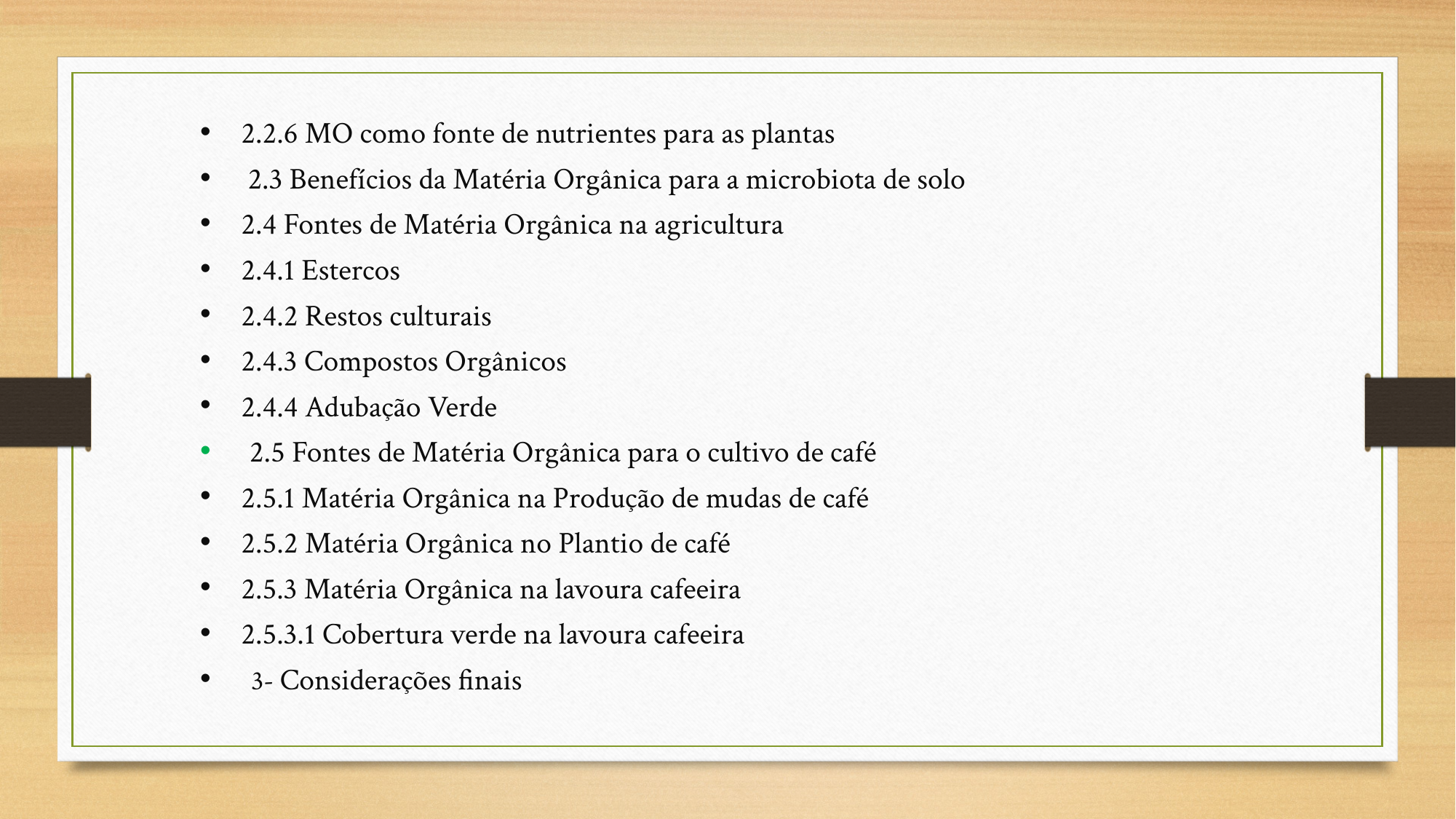

2.2.6 MO como fonte de nutrientes para as plantas
 2.3 Benefícios da Matéria Orgânica para a microbiota de solo
2.4 Fontes de Matéria Orgânica na agricultura
2.4.1 Estercos
2.4.2 Restos culturais
2.4.3 Compostos Orgânicos
2.4.4 Adubação Verde
 2.5 Fontes de Matéria Orgânica para o cultivo de café
2.5.1 Matéria Orgânica na Produção de mudas de café
2.5.2 Matéria Orgânica no Plantio de café
2.5.3 Matéria Orgânica na lavoura cafeeira
2.5.3.1 Cobertura verde na lavoura cafeeira
 3- Considerações finais